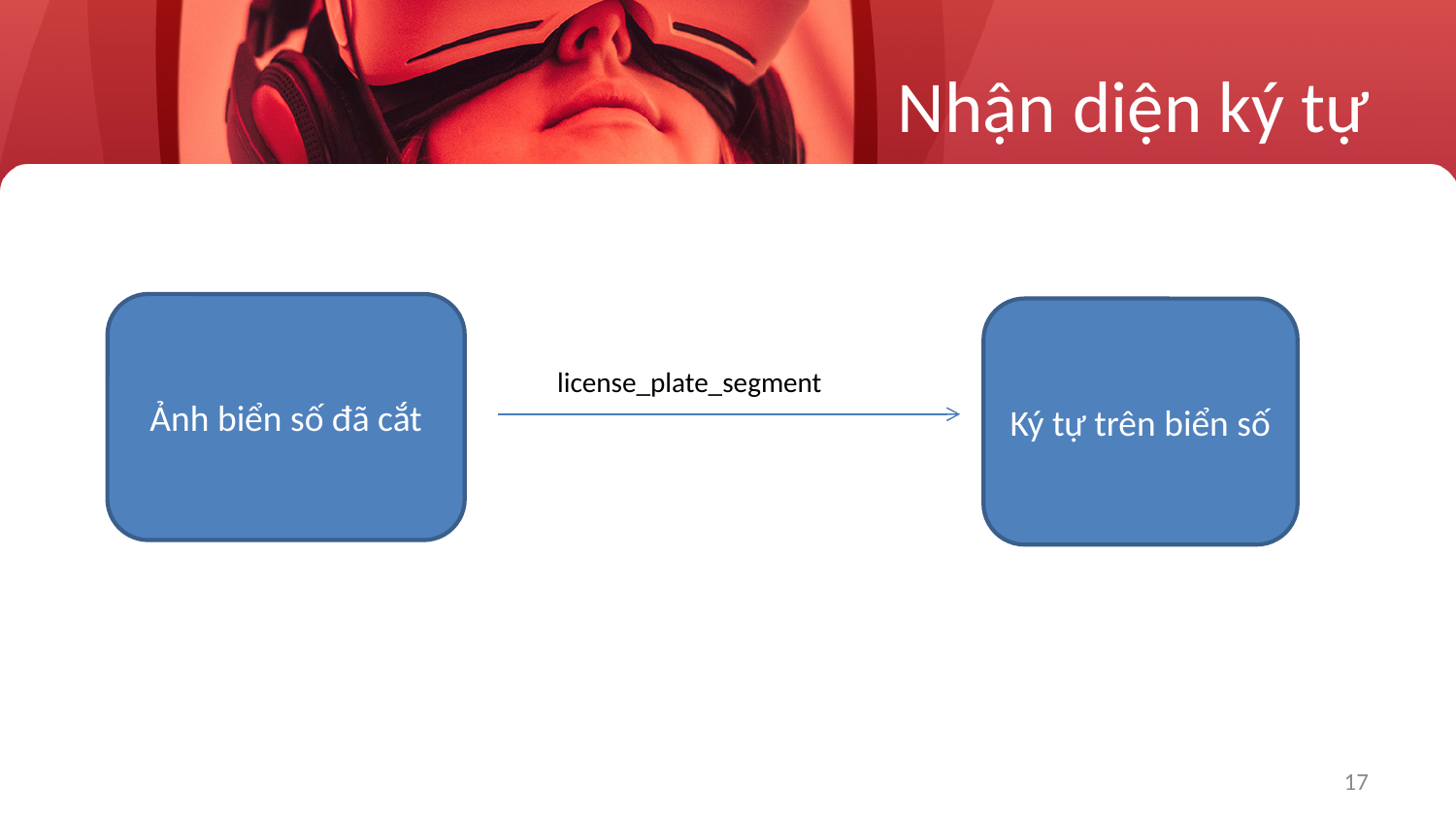

# Nhận diện ký tự

Ảnh biển số đã cắt
Ký tự trên biển số
license_plate_segment
17